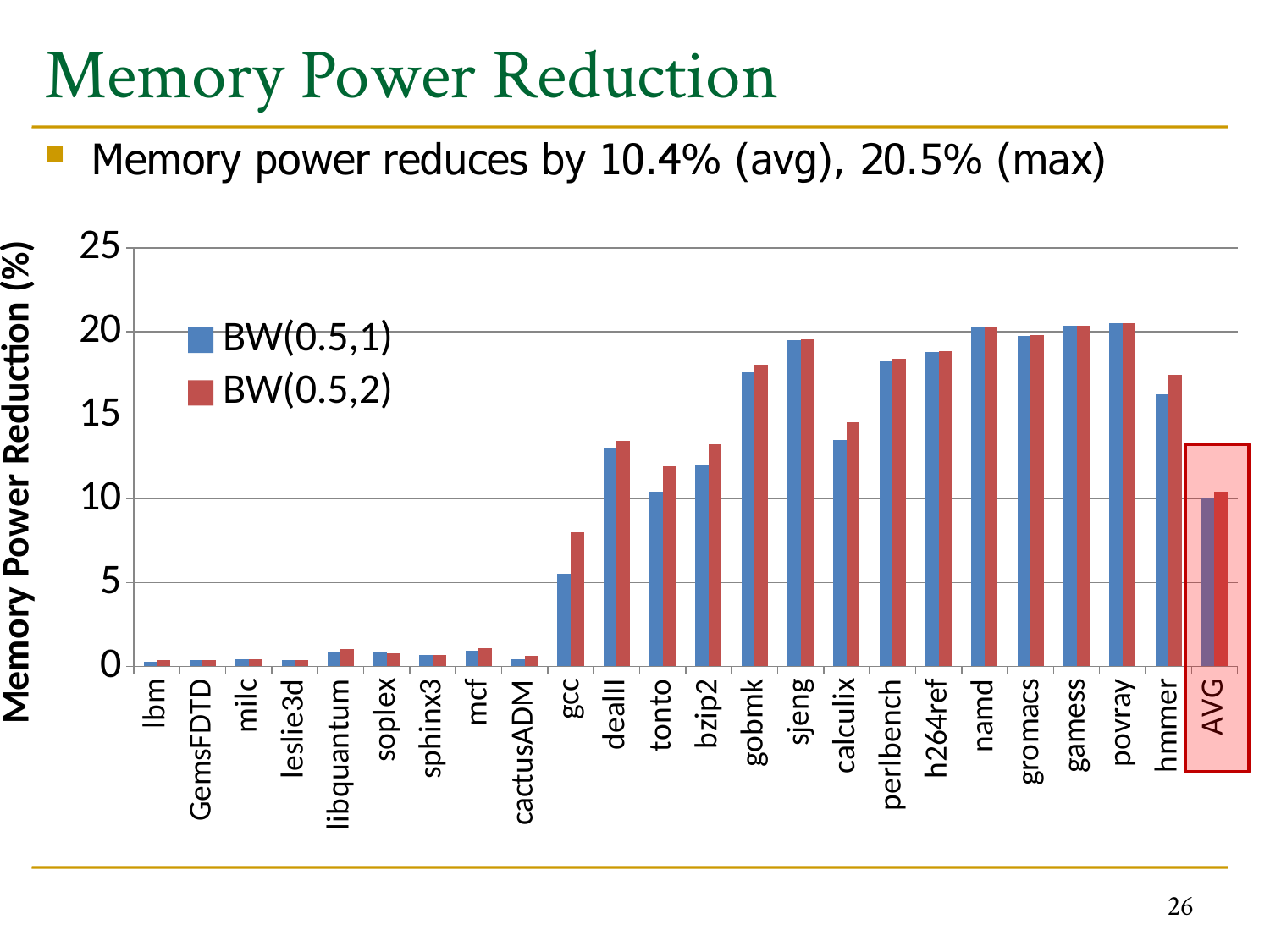

# Memory Power Reduction
Memory power reduces by 10.4% (avg), 20.5% (max)

### Chart

| Category |  |  |
|---|---|---|
| lbm | 0.292109157523076 | 0.377605806212566 |
| GemsFDTD | 0.345781708772333 | 0.353628306415384 |
| milc | 0.441992547364406 | 0.441926006889191 |
| leslie3d | 0.348218765244773 | 0.367768291617007 |
| libquantum | 0.874800839904377 | 1.010372854063164 |
| soplex | 0.837694670157773 | 0.762296327678549 |
| sphinx3 | 0.694239883237656 | 0.694258669470932 |
| mcf | 0.924064999850188 | 1.09875553886603 |
| cactusADM | 0.41245647081615 | 0.620382821364937 |
| gcc | 5.501677372985465 | 7.98446026168514 |
| dealII | 13.01405958936254 | 13.48131811073171 |
| tonto | 10.4220606622563 | 11.93307117969783 |
| bzip2 | 12.0611987486698 | 13.2872450527893 |
| gobmk | 17.58623412388903 | 18.01530689510582 |
| sjeng | 19.50062644389936 | 19.52903876368068 |
| calculix | 13.53509505154593 | 14.58229722985125 |
| perlbench | 18.20762040551001 | 18.39528079585878 |
| h264ref | 18.78207290968745 | 18.80442051401755 |
| namd | 20.27339997672362 | 20.28196145007924 |
| gromacs | 19.74486763268028 | 19.81060716141716 |
| gamess | 20.36004602007118 | 20.34376587709351 |
| povray | 20.48491474717362 | 20.48668329073042 |
| hmmer | 16.26586241780564 | 17.38977281095456 |
| AVG | 10.039612832397 | 10.43705321809873 |
26